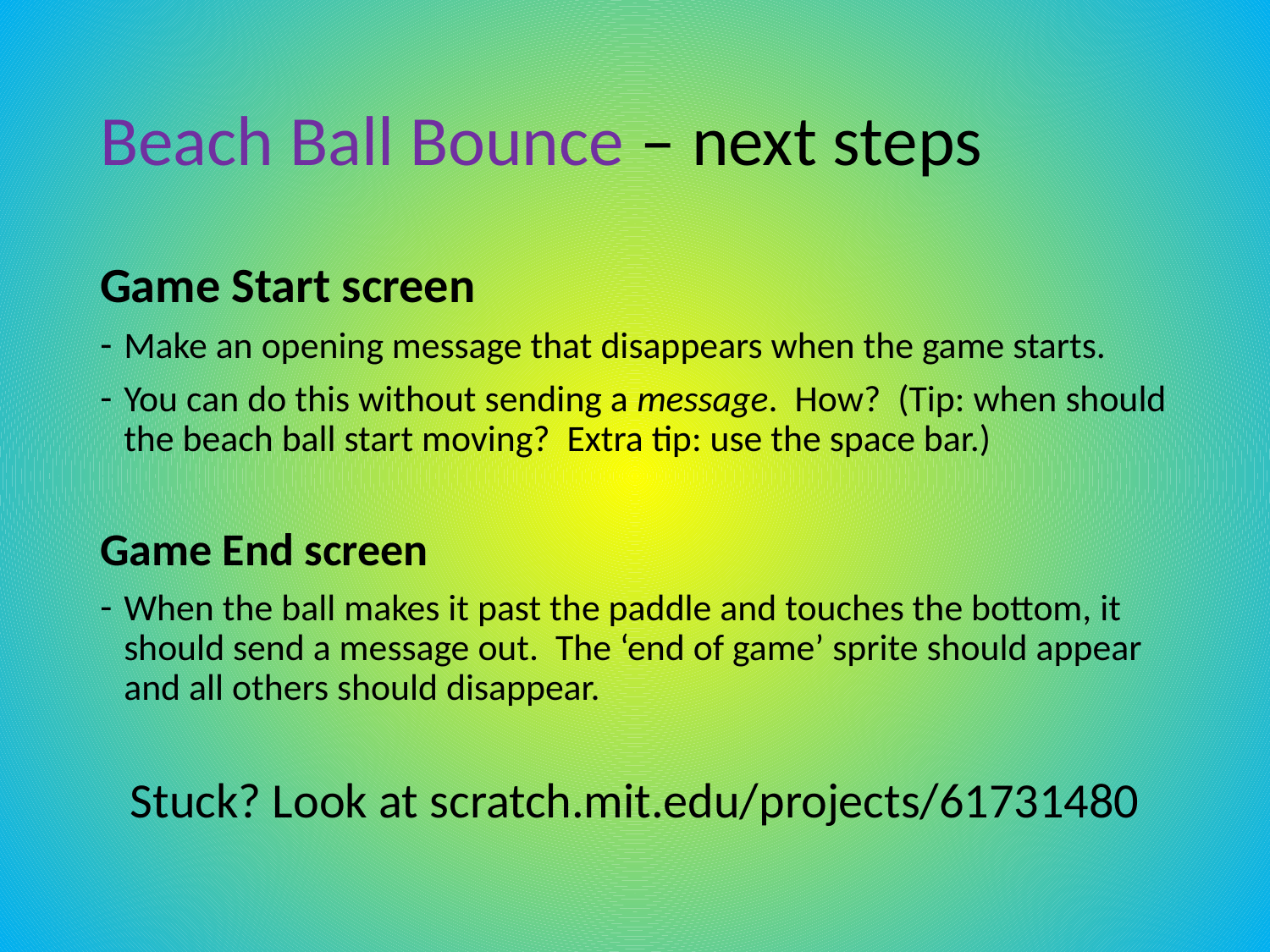

# Beach Ball Bounce – next steps
Game Start screen
Make an opening message that disappears when the game starts.
You can do this without sending a message.  How?  (Tip: when should the beach ball start moving?  Extra tip: use the space bar.)

Game End screen
When the ball makes it past the paddle and touches the bottom, it should send a message out.  The ‘end of game’ sprite should appear and all others should disappear.

Stuck? Look at scratch.mit.edu/projects/61731480